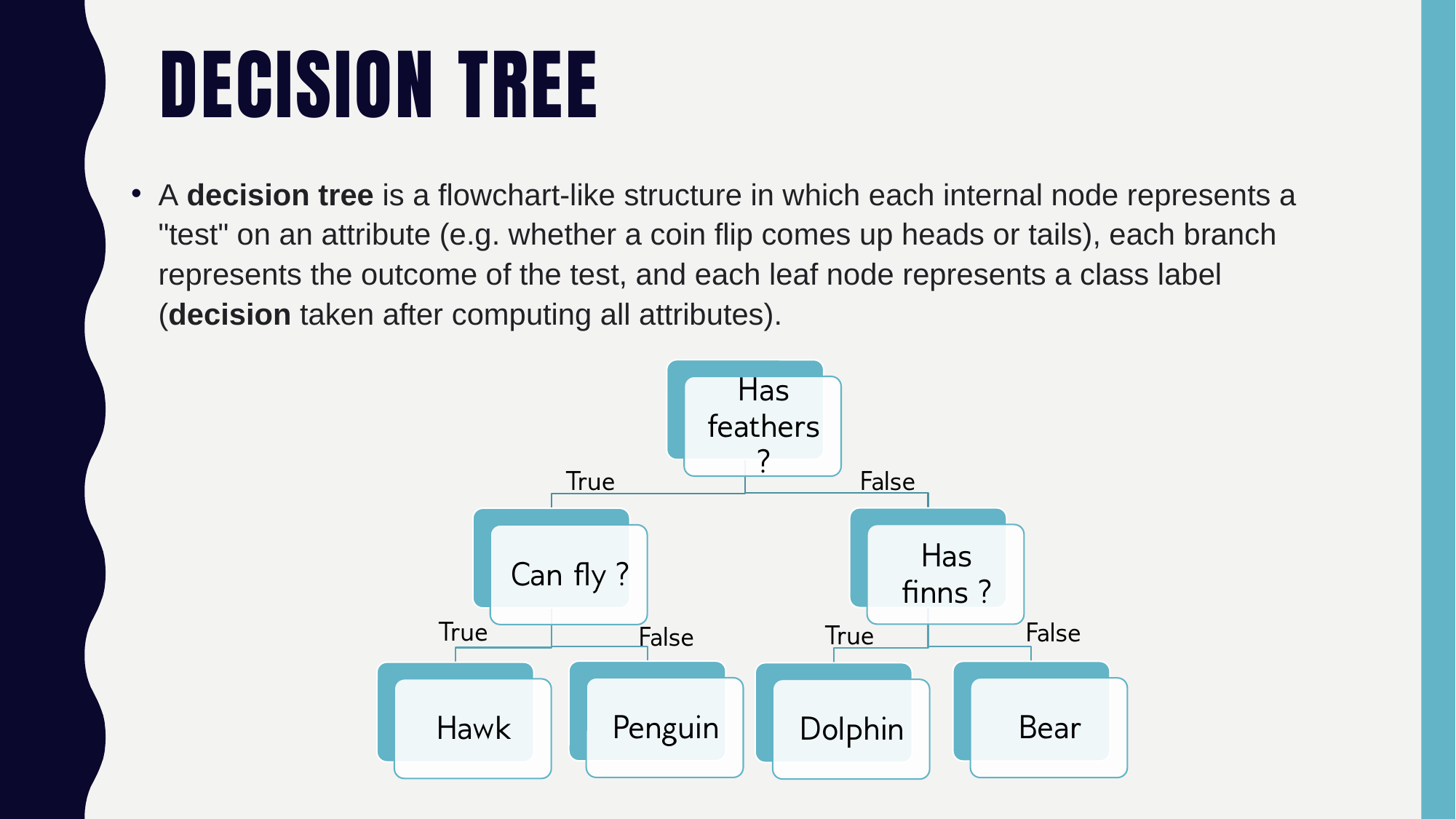

Decısıon tree
A decision tree is a flowchart-like structure in which each internal node represents a "test" on an attribute (e.g. whether a coin flip comes up heads or tails), each branch represents the outcome of the test, and each leaf node represents a class label (decision taken after computing all attributes).

Has feathers ?

Has finns ?
Can fly ?

Penguin
Bear
Hawk
Dolphin
True
False
True
False
True
False